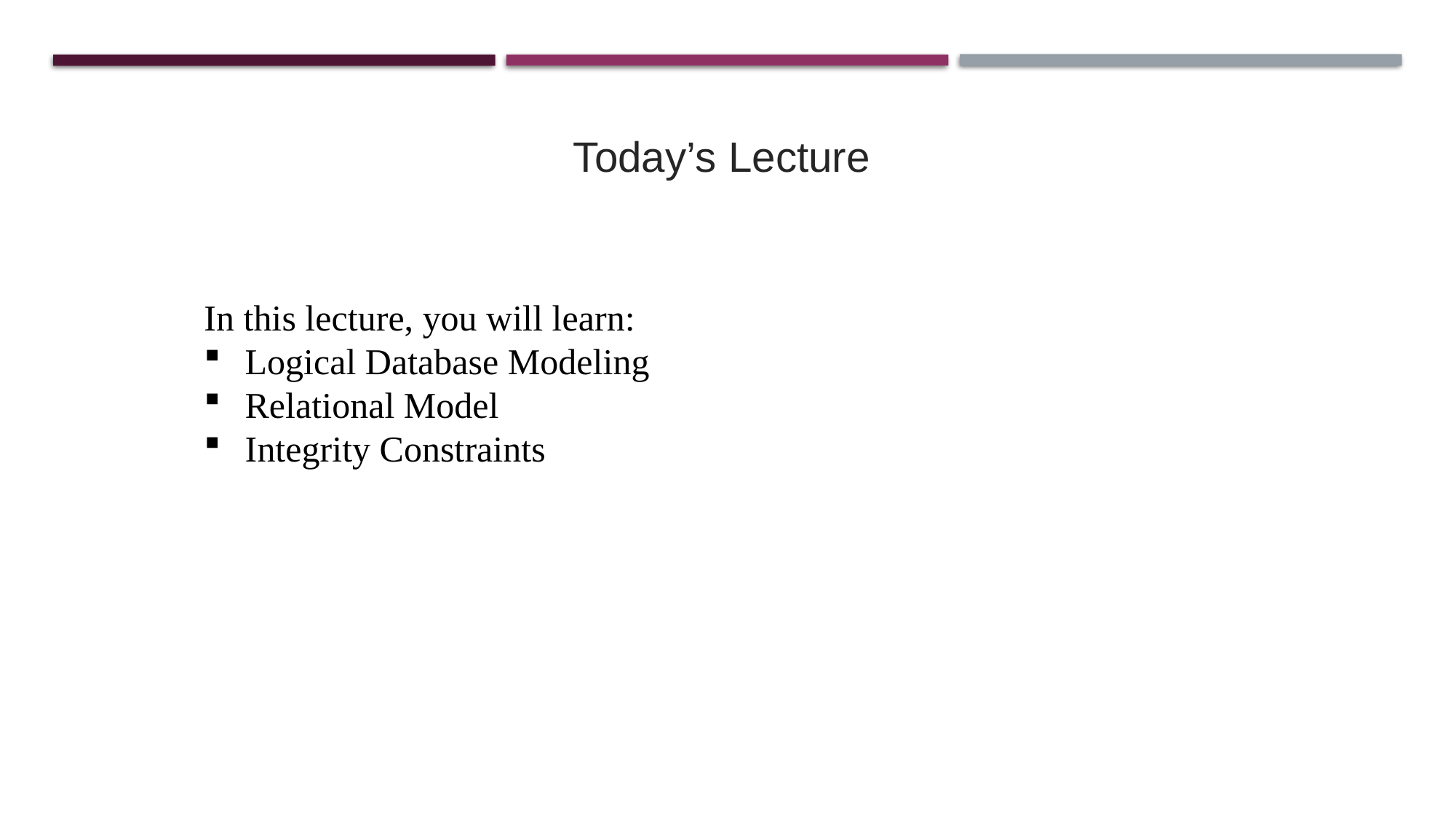

Today’s Lecture
In this lecture, you will learn:
Logical Database Modeling
Relational Model
Integrity Constraints